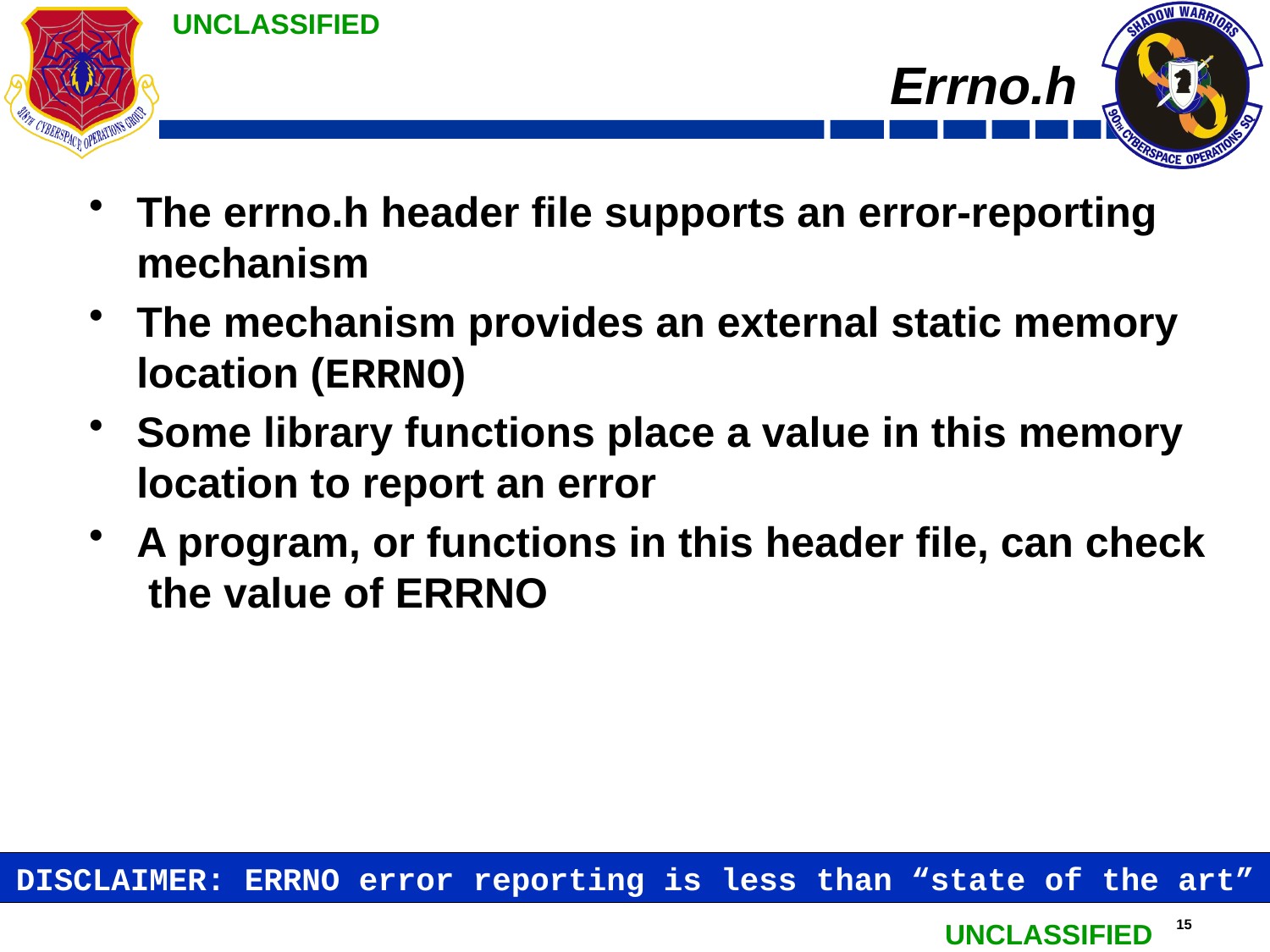

# Errno.h
The errno.h header file supports an error-reporting mechanism
The mechanism provides an external static memory location (ERRNO)
Some library functions place a value in this memory location to report an error
A program, or functions in this header file, can check  the value of ERRNO
DISCLAIMER: ERRNO error reporting is less than “state of the art”